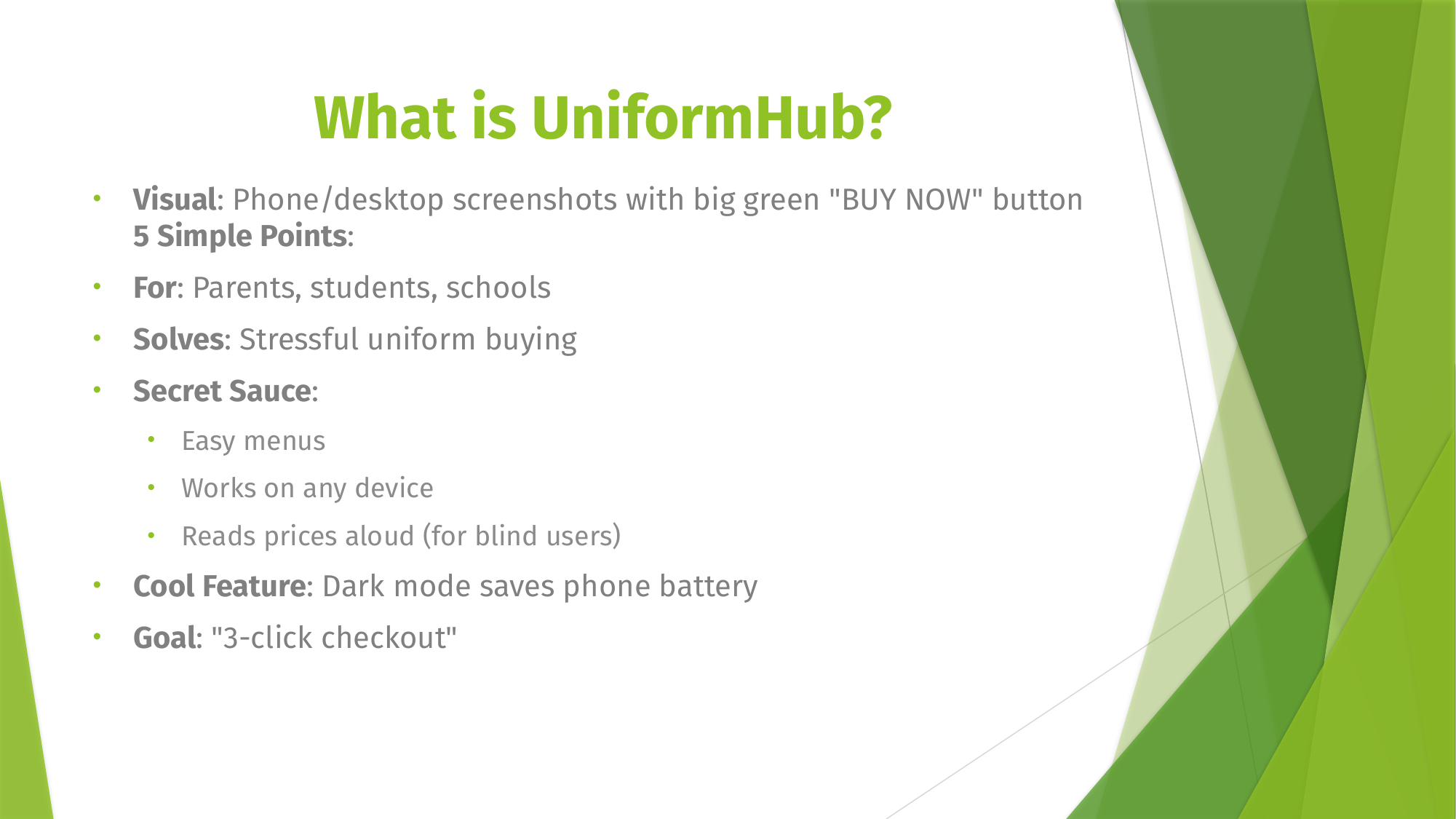

# What is UniformHub?
Visual: Phone/desktop screenshots with big green "BUY NOW" button
5 Simple Points:
For: Parents, students, schools
Solves: Stressful uniform buying
Secret Sauce:
Easy menus
Works on any device
Reads prices aloud (for blind users)
Cool Feature: Dark mode saves phone battery
Goal: "3-click checkout"